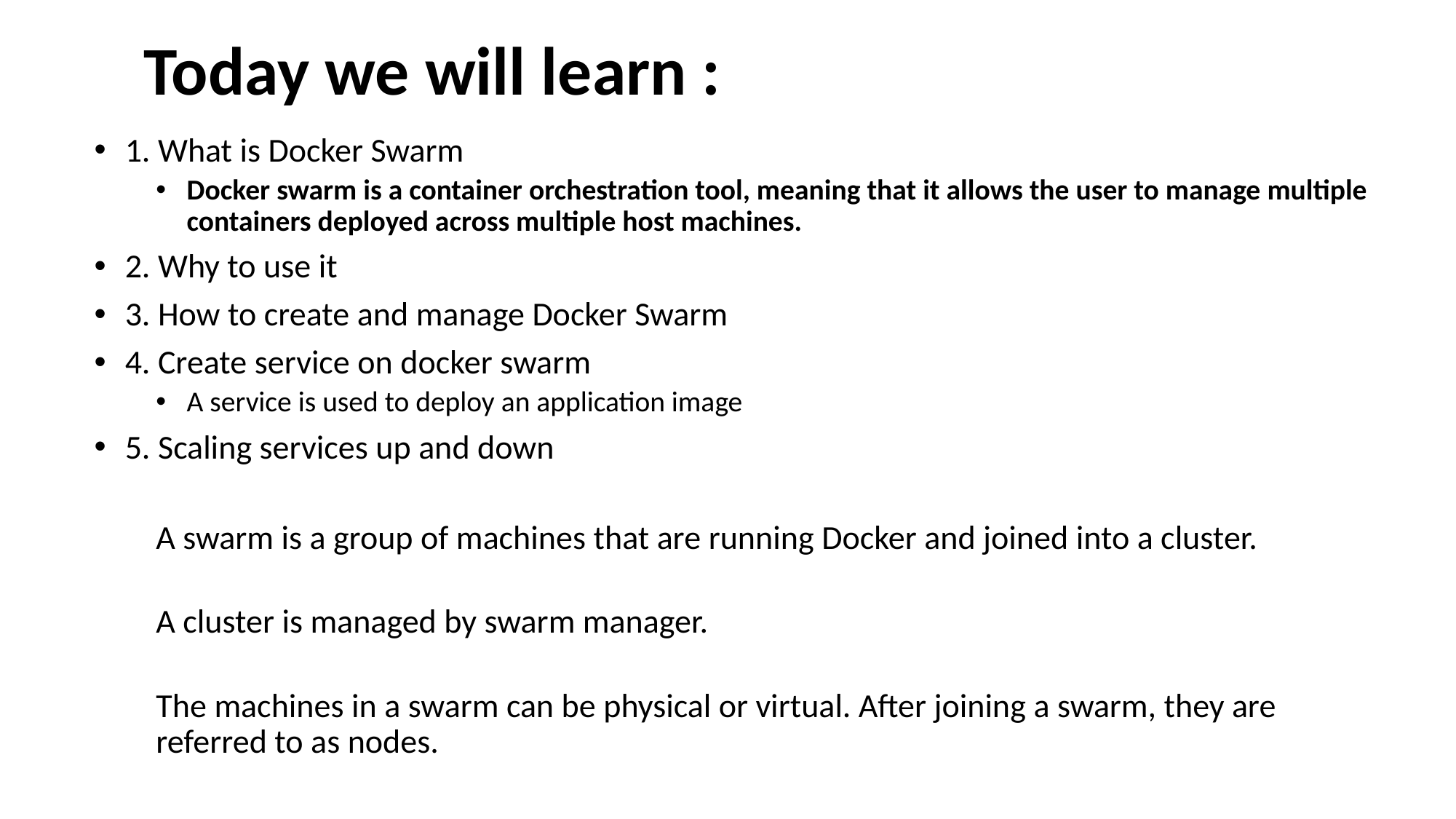

Today we will learn :
1. What is Docker Swarm
Docker swarm is a container orchestration tool, meaning that it allows the user to manage multiple containers deployed across multiple host machines.
2. Why to use it
3. How to create and manage Docker Swarm
4. Create service on docker swarm
A service is used to deploy an application image
5. Scaling services up and down

A swarm is a group of machines that are running Docker and joined into a cluster.

A cluster is managed by swarm manager.

The machines in a swarm can be physical or virtual. After joining a swarm, they are referred to as nodes.